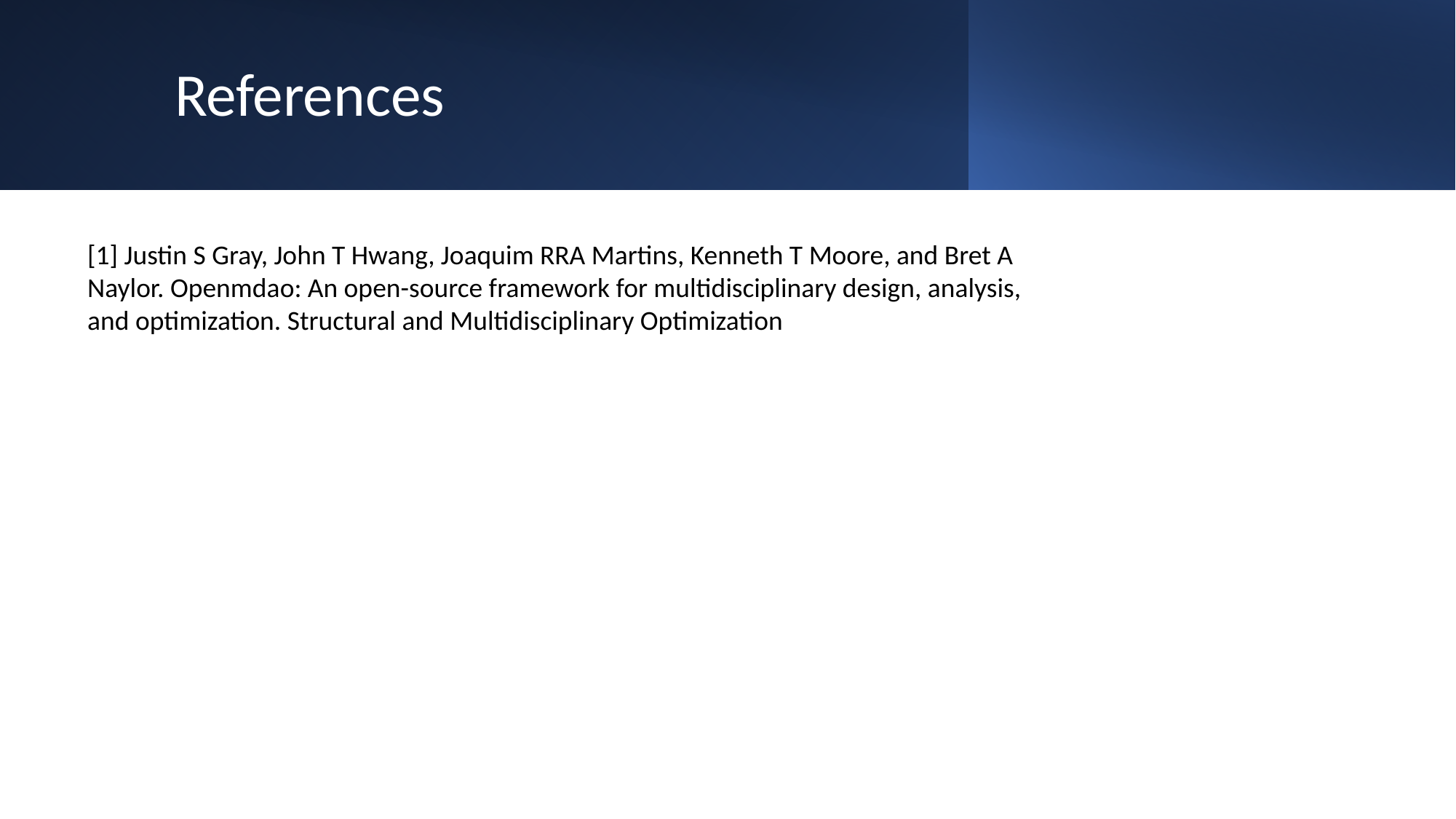

# References
[1] Justin S Gray, John T Hwang, Joaquim RRA Martins, Kenneth T Moore, and Bret A
Naylor. Openmdao: An open-source framework for multidisciplinary design, analysis,
and optimization. Structural and Multidisciplinary Optimization
18